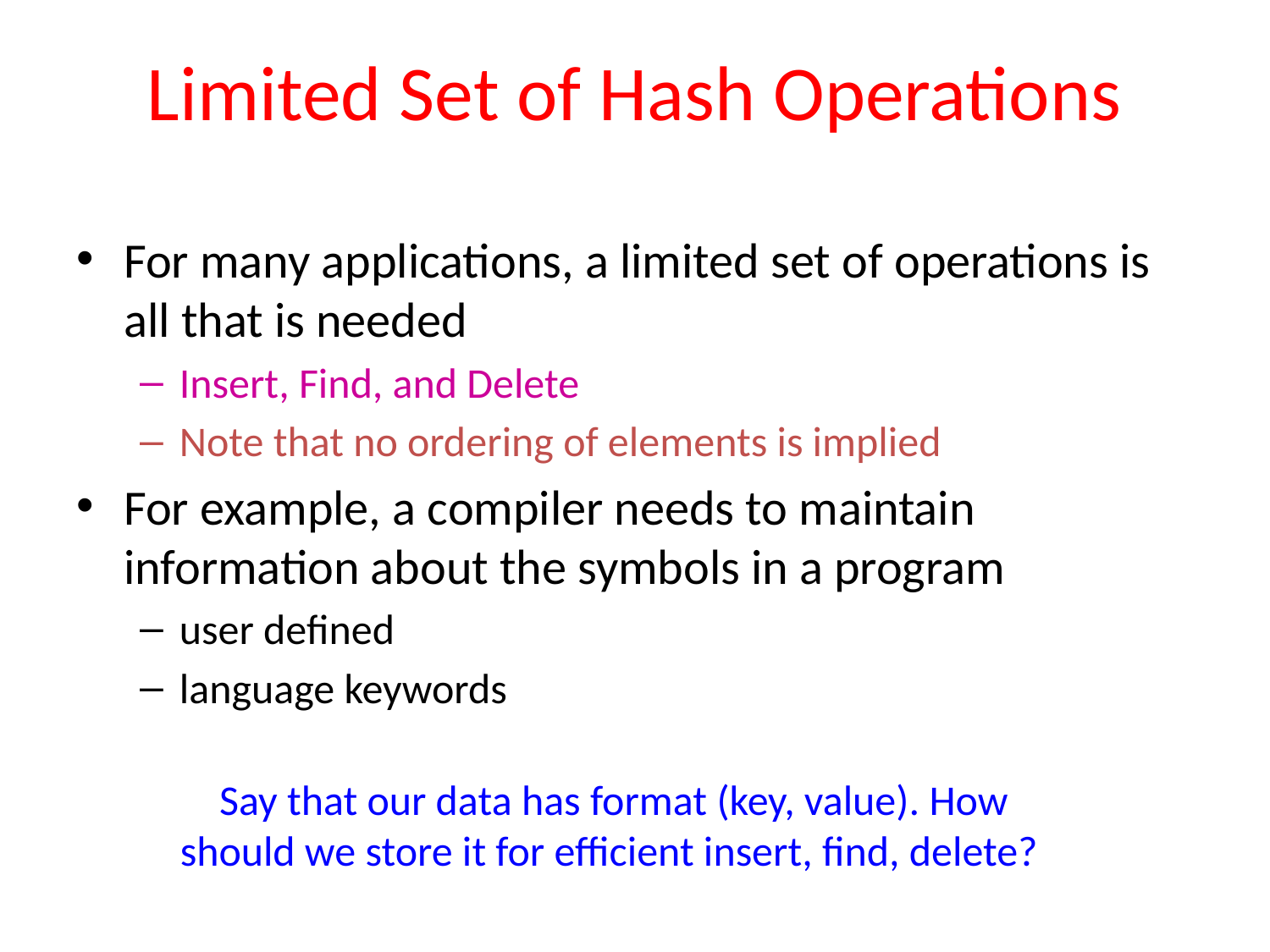

# Limited Set of Hash Operations
For many applications, a limited set of operations is all that is needed
Insert, Find, and Delete
Note that no ordering of elements is implied
For example, a compiler needs to maintain information about the symbols in a program
user defined
language keywords
Say that our data has format (key, value). How should we store it for efficient insert, find, delete?